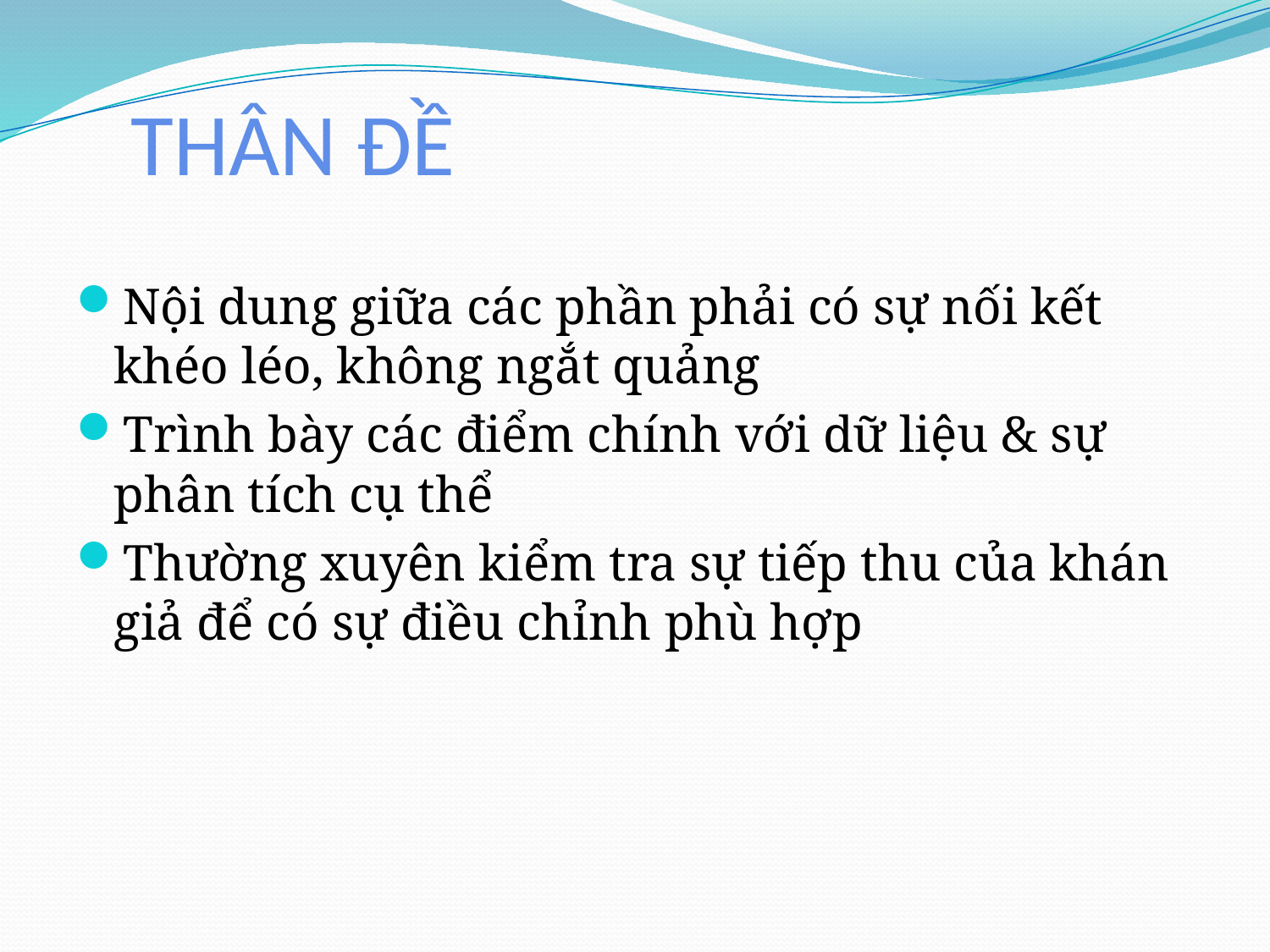

# THÂN ĐỀ
Nội dung giữa các phần phải có sự nối kết khéo léo, không ngắt quảng
Trình bày các điểm chính với dữ liệu & sự phân tích cụ thể
Thường xuyên kiểm tra sự tiếp thu của khán giả để có sự điều chỉnh phù hợp